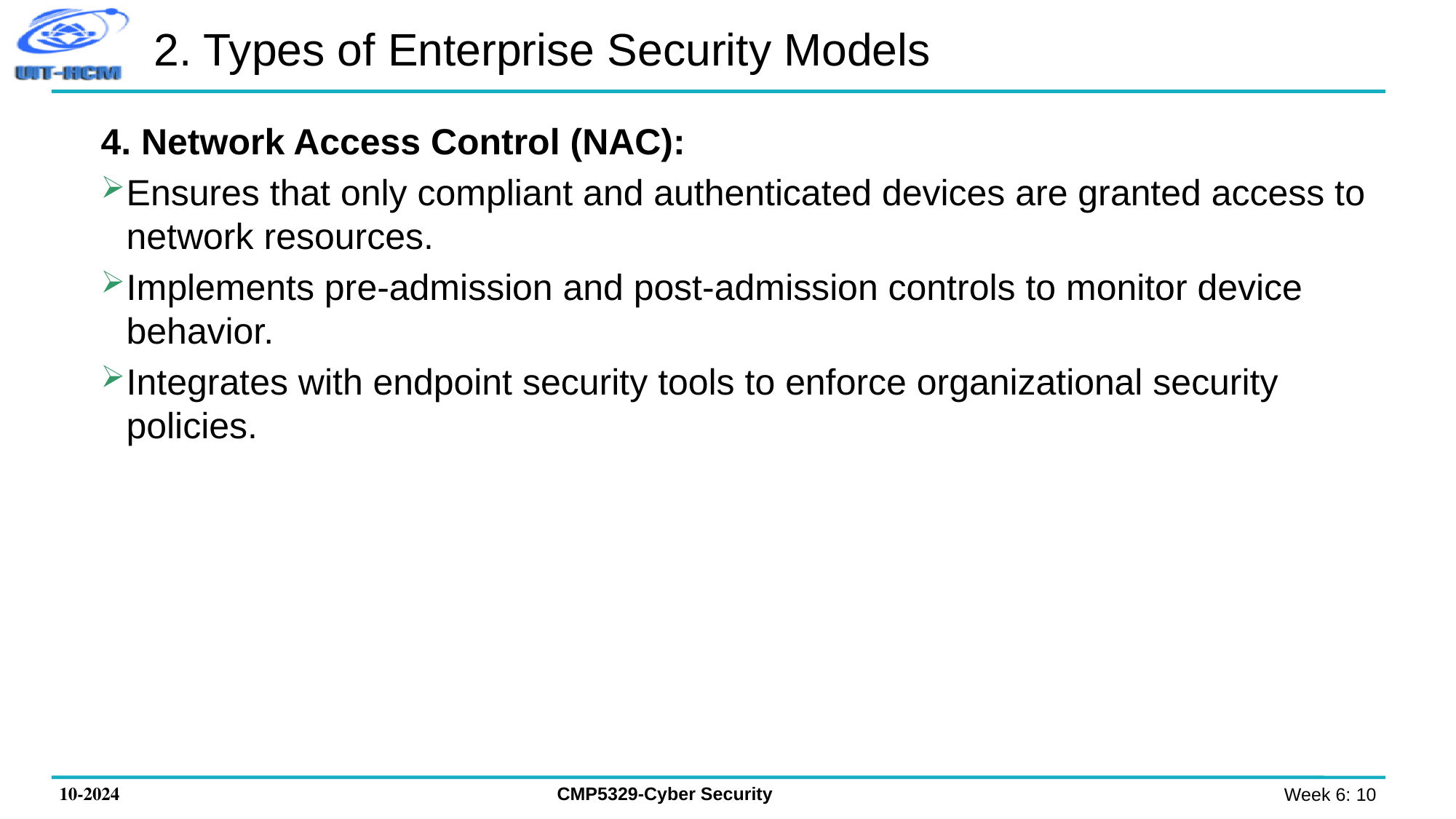

# 2. Types of Enterprise Security Models
4. Network Access Control (NAC):
Ensures that only compliant and authenticated devices are granted access to network resources.
Implements pre-admission and post-admission controls to monitor device behavior.
Integrates with endpoint security tools to enforce organizational security policies.